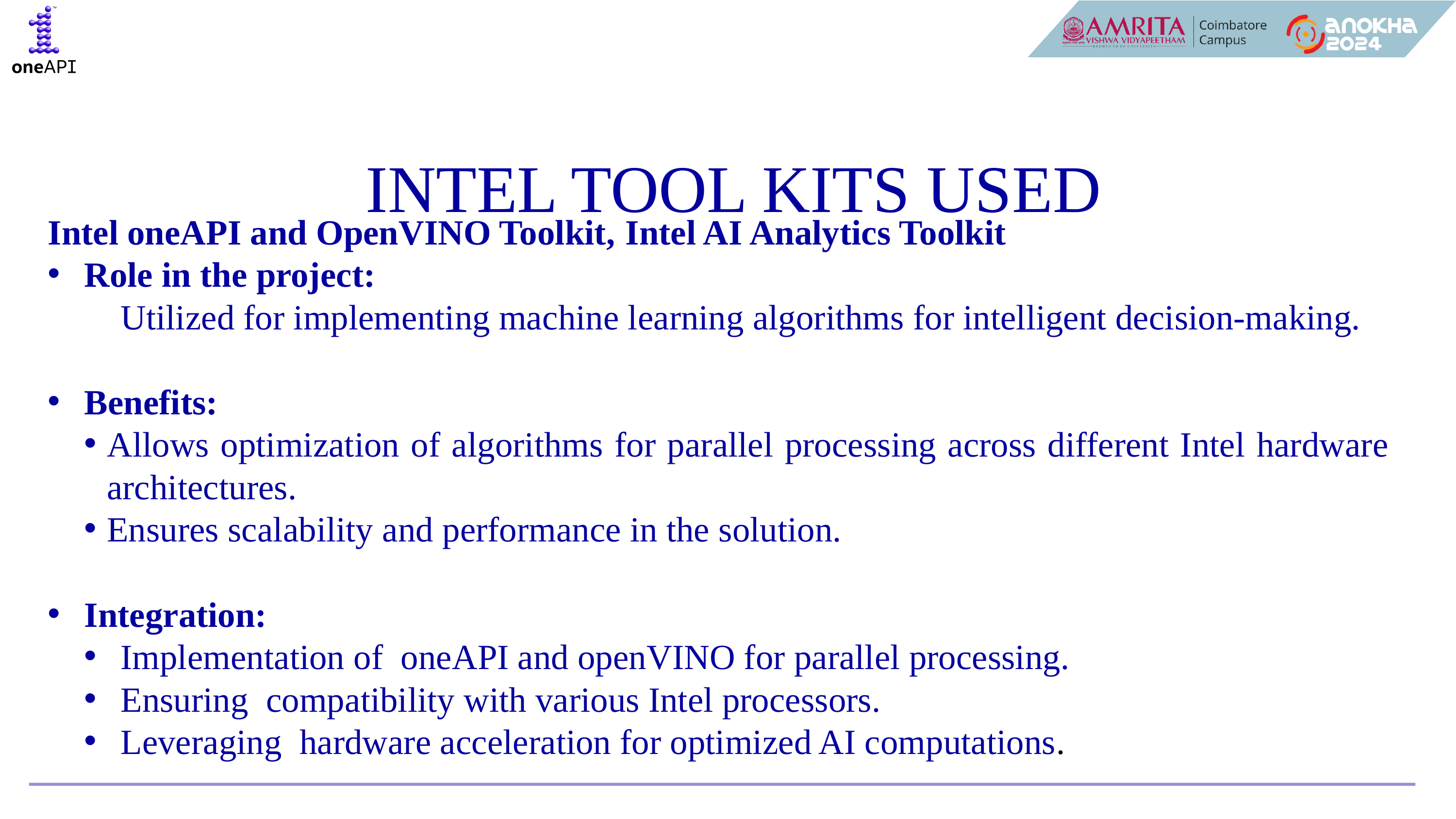

INTEL TOOL KITS USED
Intel oneAPI and OpenVINO Toolkit, Intel AI Analytics Toolkit
Role in the project:
	Utilized for implementing machine learning algorithms for intelligent decision-making.

Benefits:
Allows optimization of algorithms for parallel processing across different Intel hardware architectures.
Ensures scalability and performance in the solution.

Integration:
Implementation of  oneAPI and openVINO for parallel processing.
Ensuring  compatibility with various Intel processors.
Leveraging  hardware acceleration for optimized AI computations.